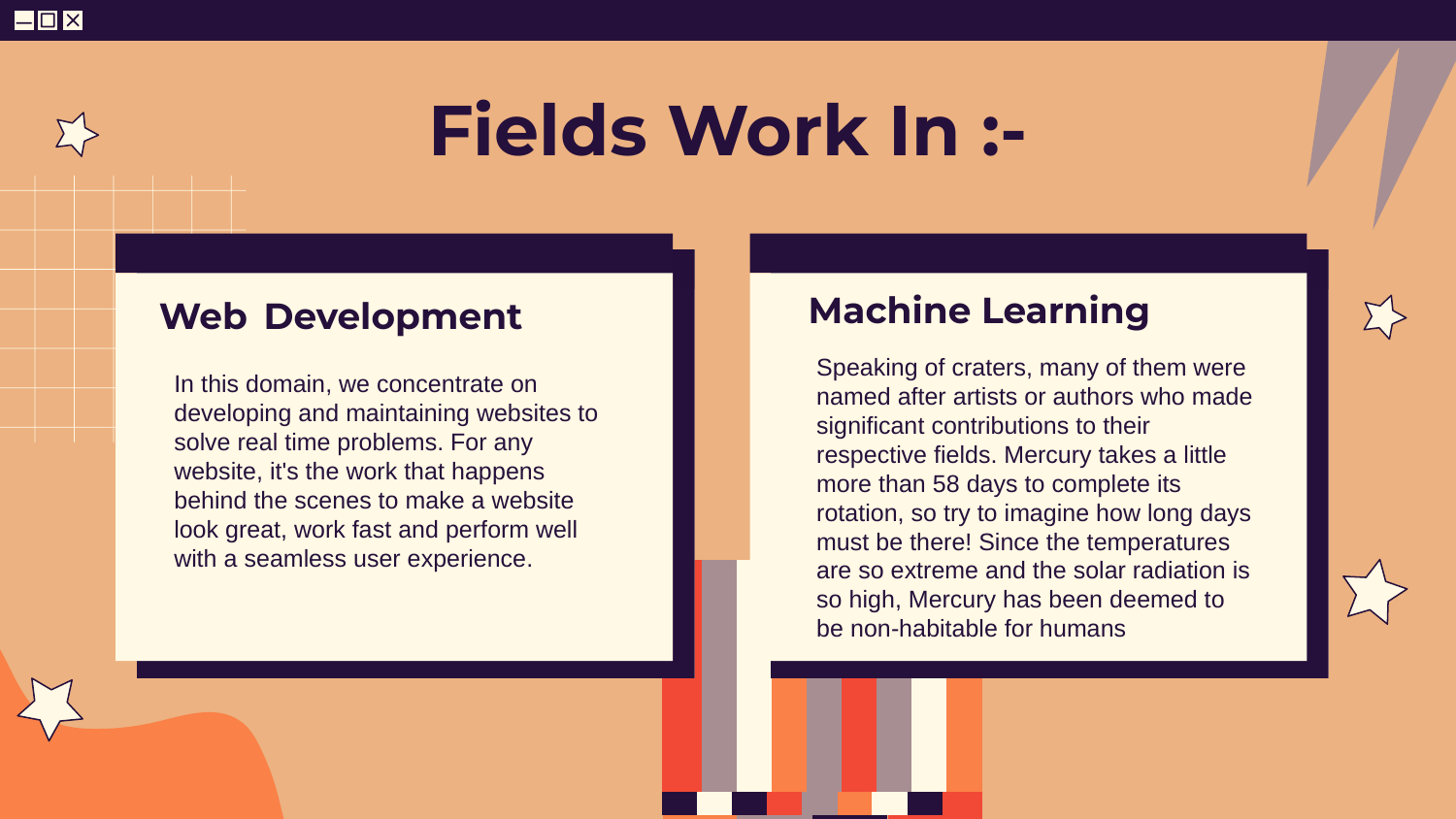

# Fields Work In :-

Web Development
Machine Learning
Speaking of craters, many of them were named after artists or authors who made significant contributions to their respective fields. Mercury takes a little more than 58 days to complete its rotation, so try to imagine how long days must be there! Since the temperatures are so extreme and the solar radiation is so high, Mercury has been deemed to be non-habitable for humans
In this domain, we concentrate on developing and maintaining websites to solve real time problems. For any website, it's the work that happens behind the scenes to make a website look great, work fast and perform well with a seamless user experience.